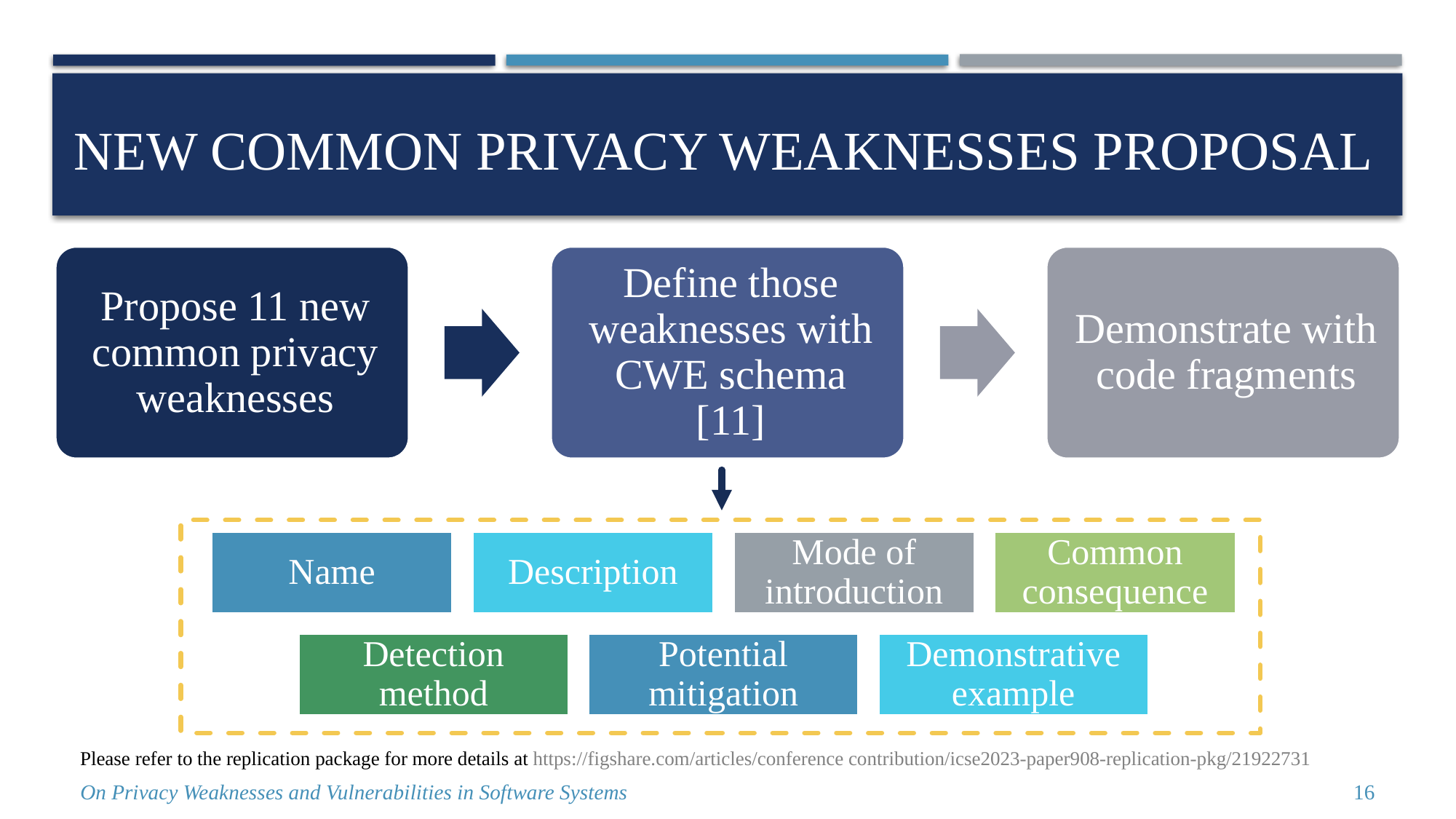

# New common privacy weaknesses proposal
Propose 11 new common privacy weaknesses

Define those weaknesses with CWE schema [11]

Demonstrate with code fragments
Name
Description
Mode of introduction
Common consequence
Detection method
Potential mitigation
Demonstrative example

Please refer to the replication package for more details at https://figshare.com/articles/conference contribution/icse2023-paper908-replication-pkg/21922731
16
On Privacy Weaknesses and Vulnerabilities in Software Systems